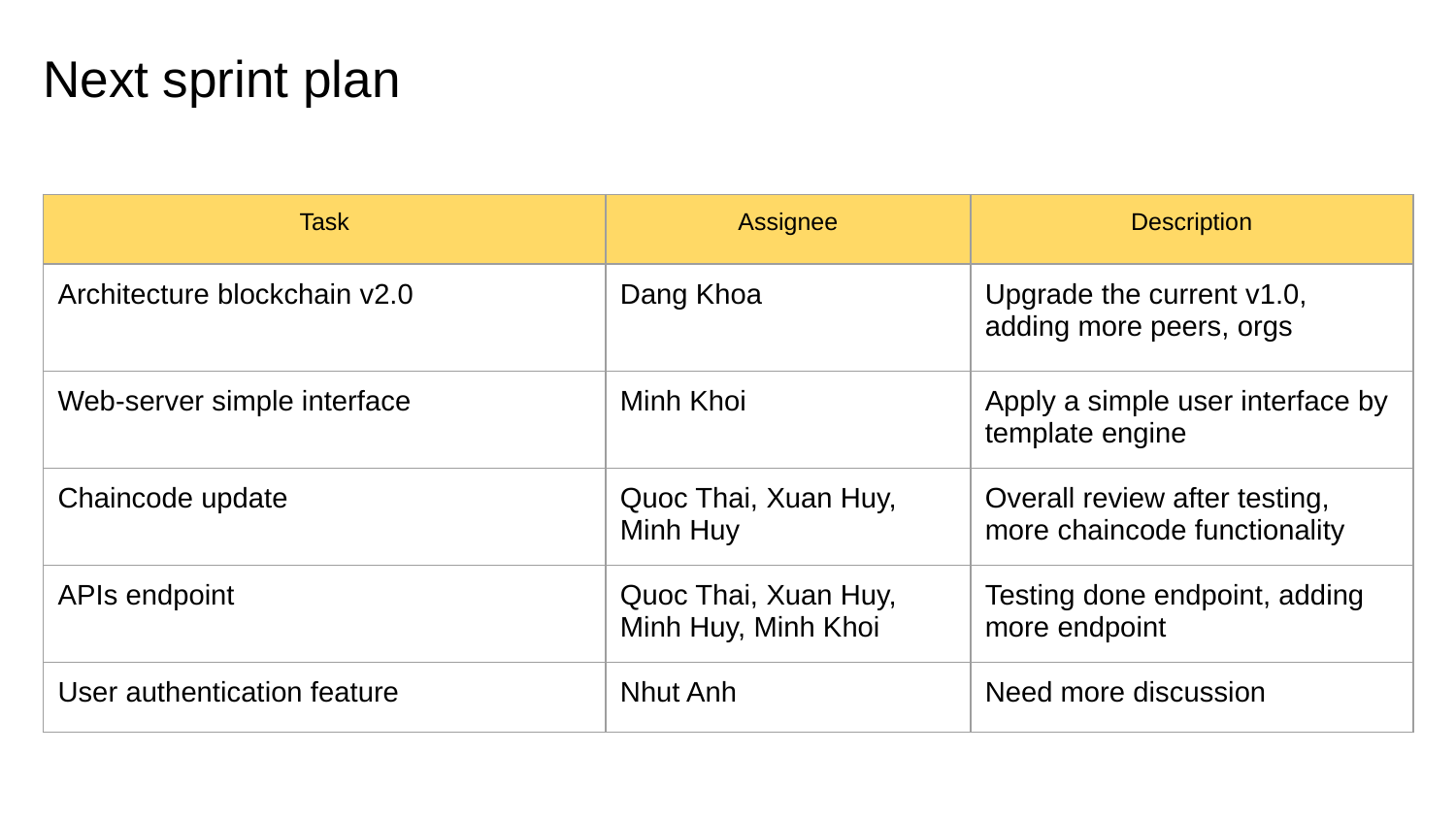

# Next sprint plan
| Task | Assignee | Description |
| --- | --- | --- |
| Architecture blockchain v2.0 | Dang Khoa | Upgrade the current v1.0, adding more peers, orgs |
| Web-server simple interface | Minh Khoi | Apply a simple user interface by template engine |
| Chaincode update | Quoc Thai, Xuan Huy, Minh Huy | Overall review after testing, more chaincode functionality |
| APIs endpoint | Quoc Thai, Xuan Huy, Minh Huy, Minh Khoi | Testing done endpoint, adding more endpoint |
| User authentication feature | Nhut Anh | Need more discussion |